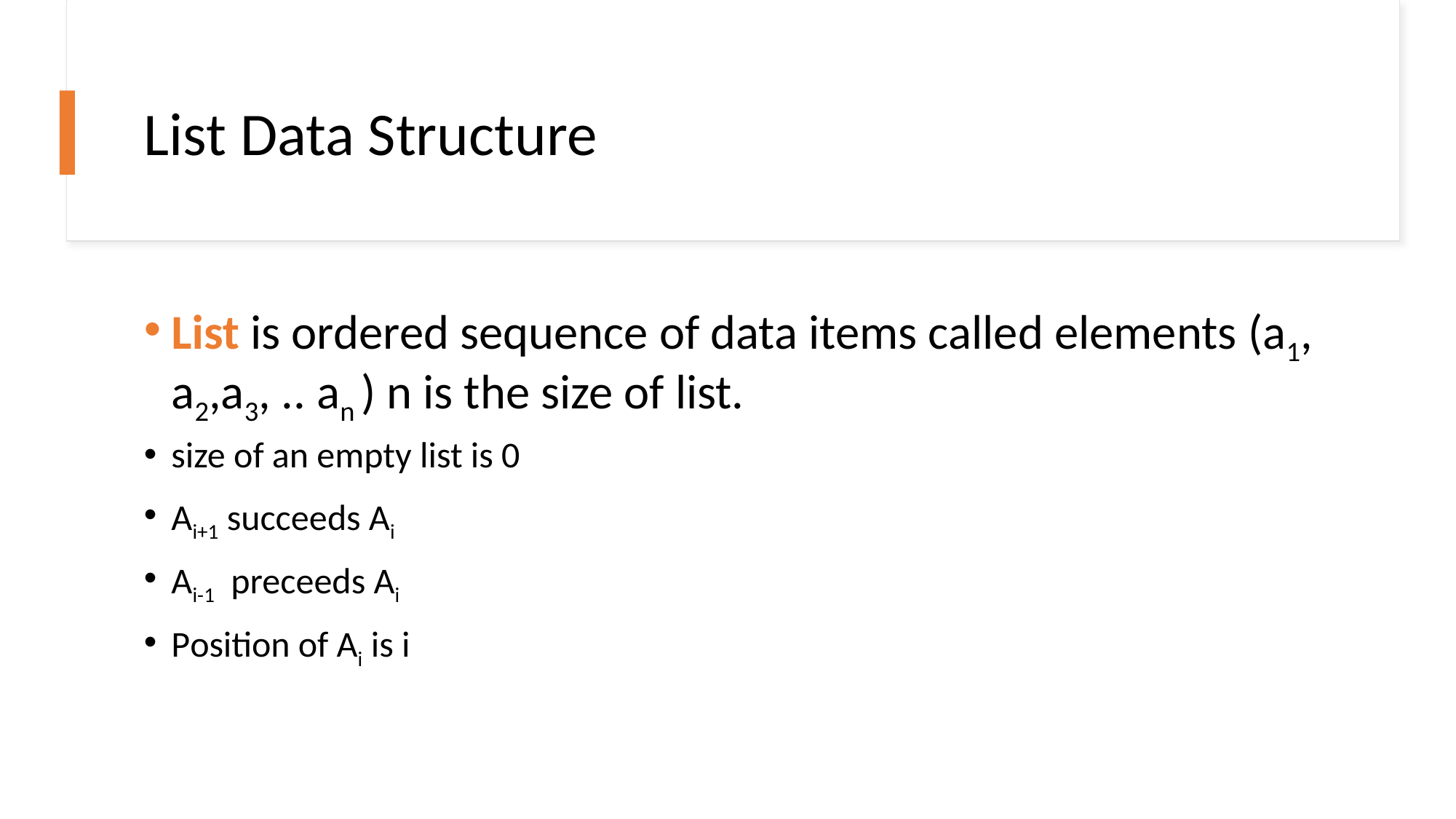

# List Data Structure

List is ordered sequence of data items called elements (a1, a2,a3, .. an ) n is the size of list.
size of an empty list is 0
Ai+1 succeeds Ai
Ai-1  preceeds Ai
Position of Ai is i